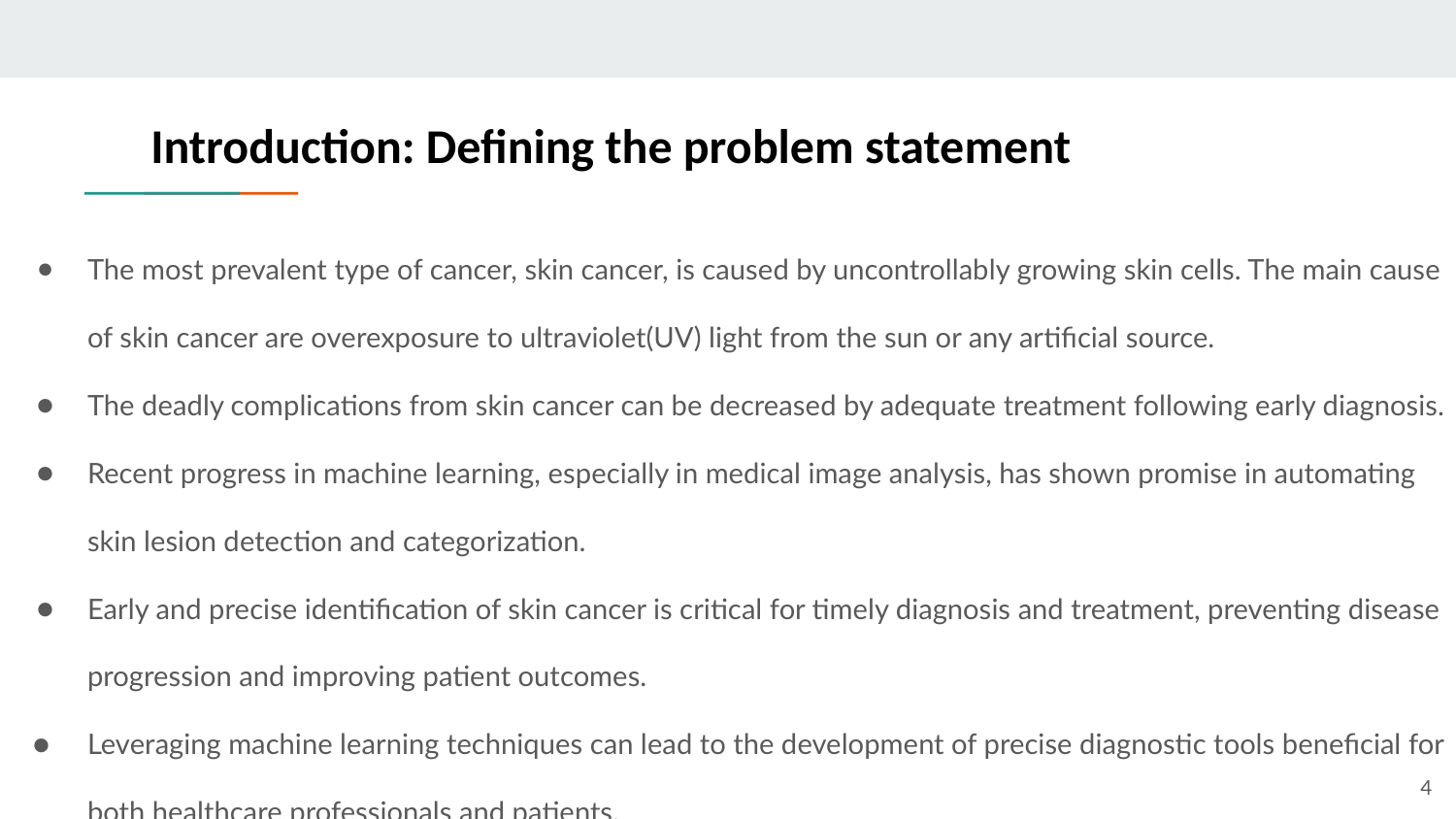

Introduction: Defining the problem statement
The most prevalent type of cancer, skin cancer, is caused by uncontrollably growing skin cells. The main cause of skin cancer are overexposure to ultraviolet(UV) light from the sun or any artificial source.
The deadly complications from skin cancer can be decreased by adequate treatment following early diagnosis.
Recent progress in machine learning, especially in medical image analysis, has shown promise in automating skin lesion detection and categorization.
Early and precise identification of skin cancer is critical for timely diagnosis and treatment, preventing disease progression and improving patient outcomes.
Leveraging machine learning techniques can lead to the development of precise diagnostic tools beneficial for both healthcare professionals and patients.

4